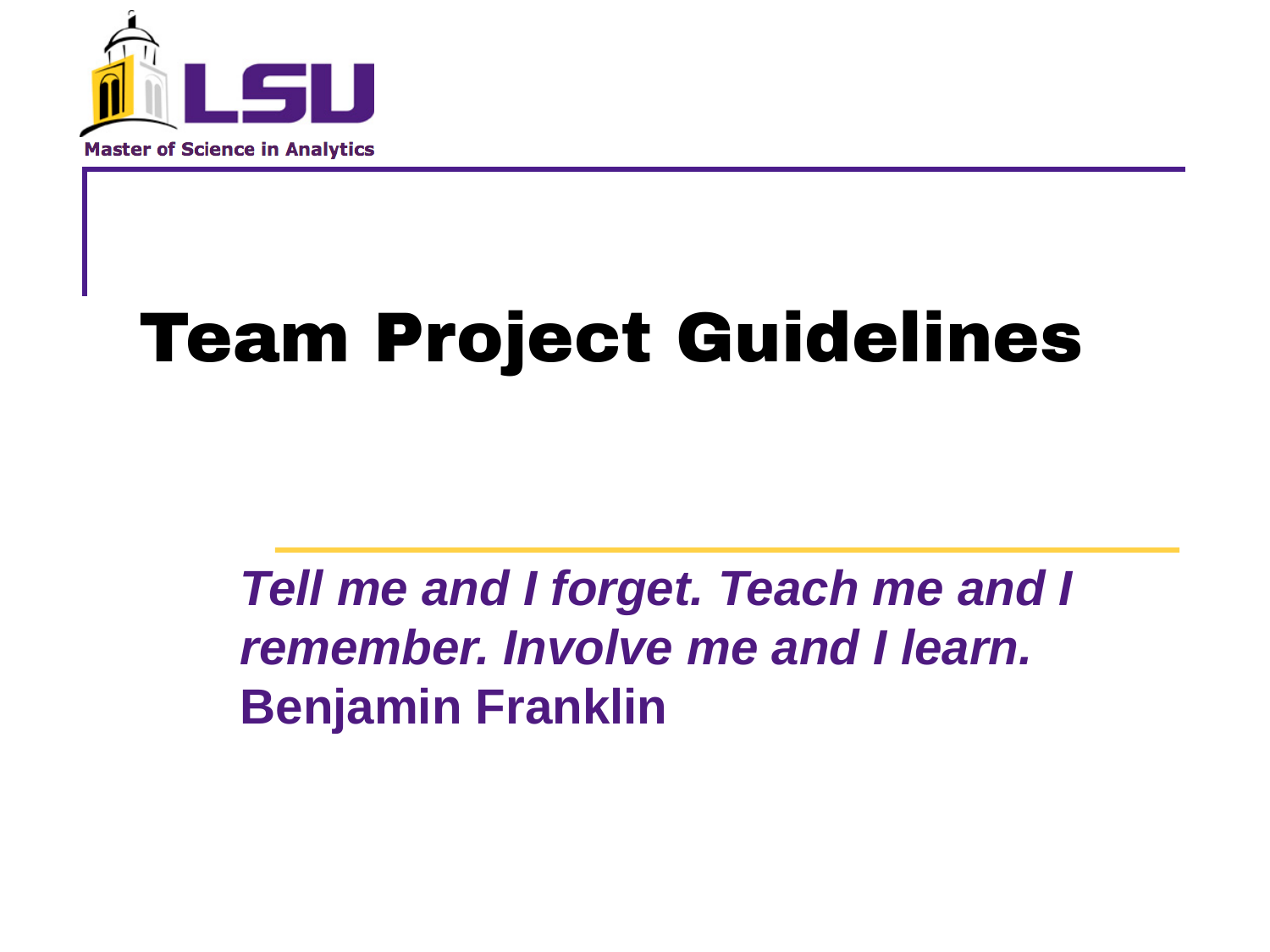

# Team Project Guidelines
	Tell me and I forget. Teach me and I remember. Involve me and I learn.
Benjamin Franklin